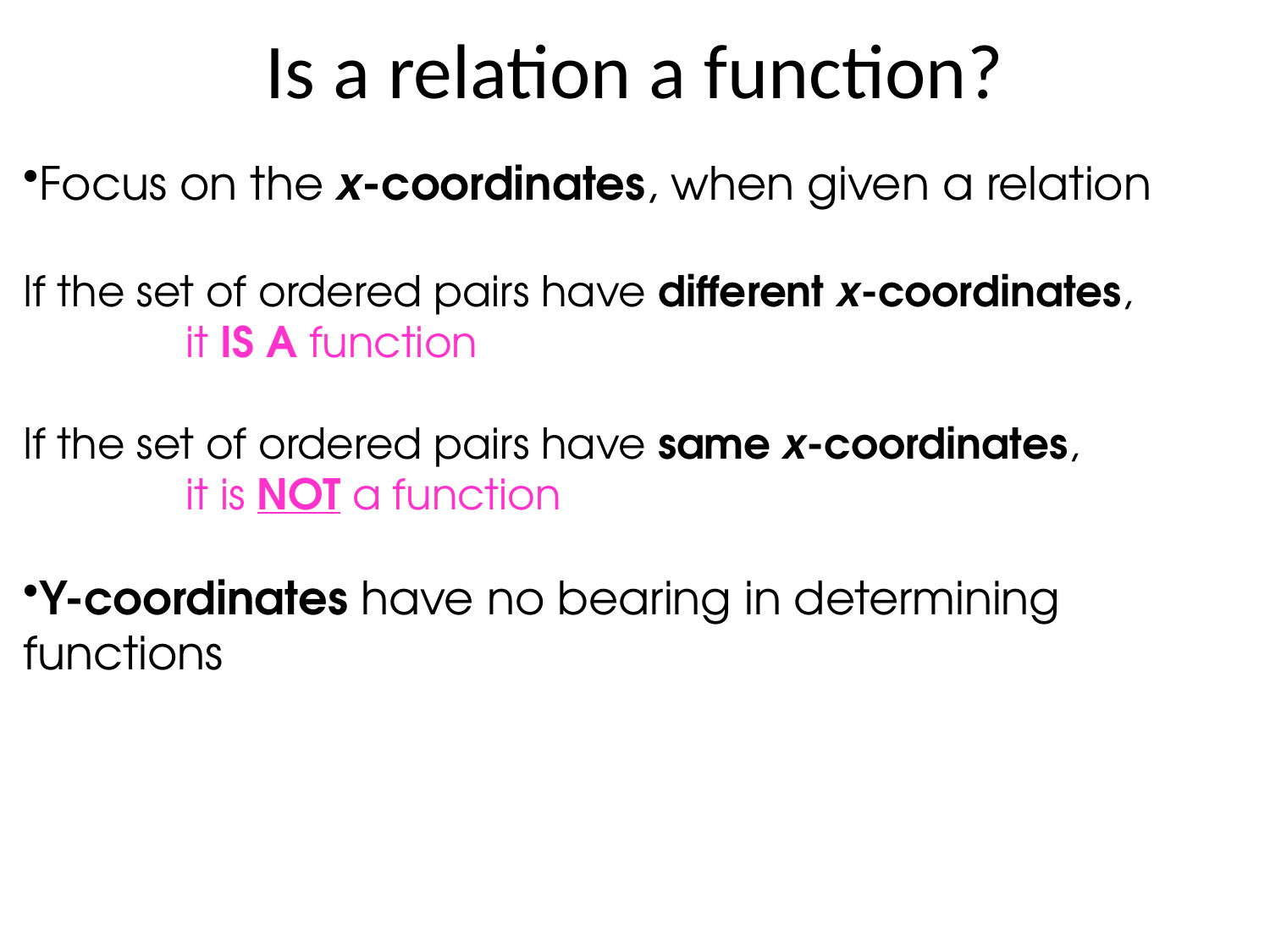

# Is a relation a function?
Focus on the x-coordinates, when given a relation

If the set of ordered pairs have different x-coordinates,
              it IS A function

If the set of ordered pairs have same x-coordinates,
              it is NOT a function

Y-coordinates have no bearing in determining functions